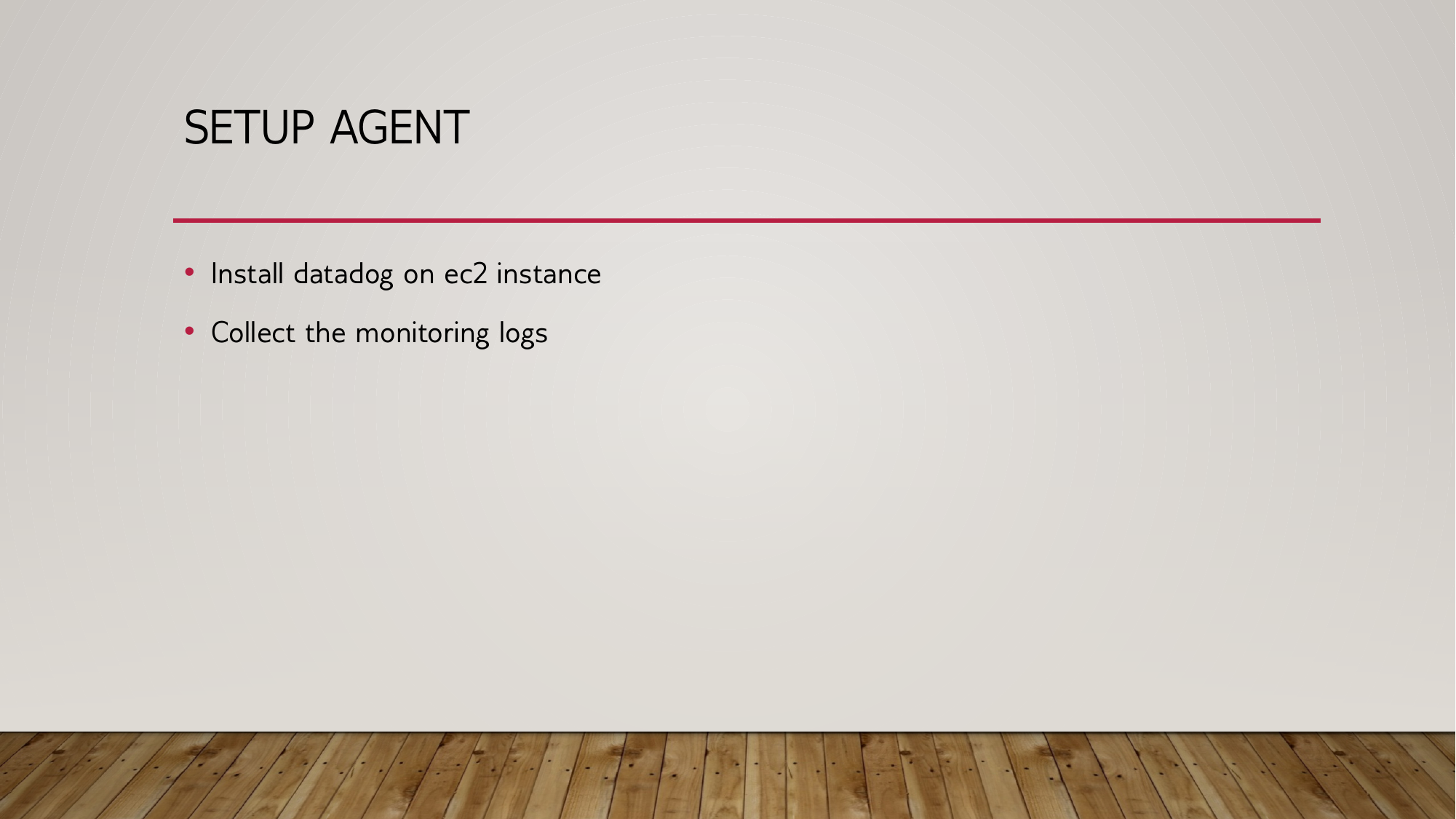

# Setup agent
Install datadog on ec2 instance
Collect the monitoring logs